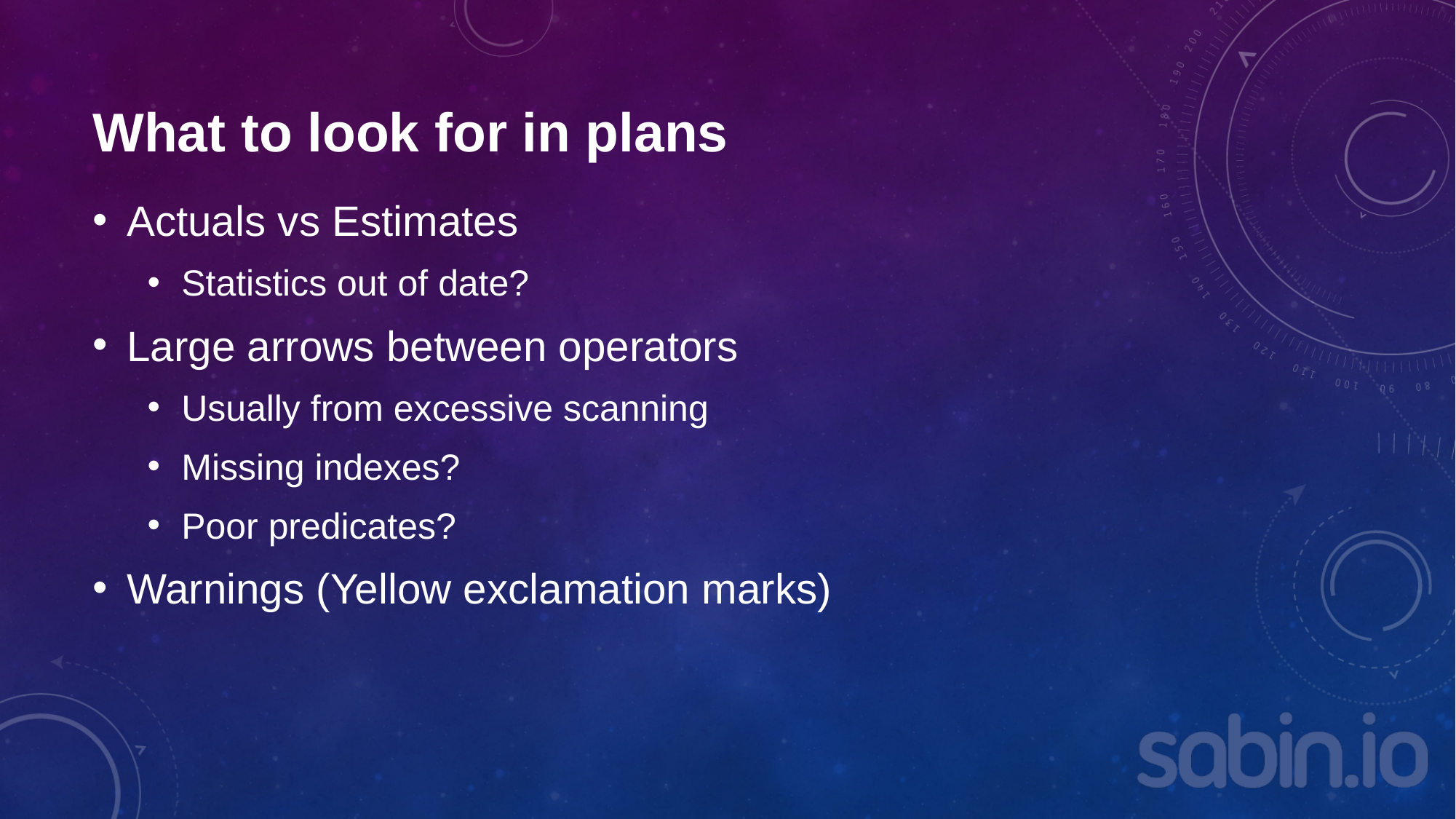

# What to look for in plans
Actuals vs Estimates
Statistics out of date?
Large arrows between operators
Usually from excessive scanning
Missing indexes?
Poor predicates?
Warnings (Yellow exclamation marks)